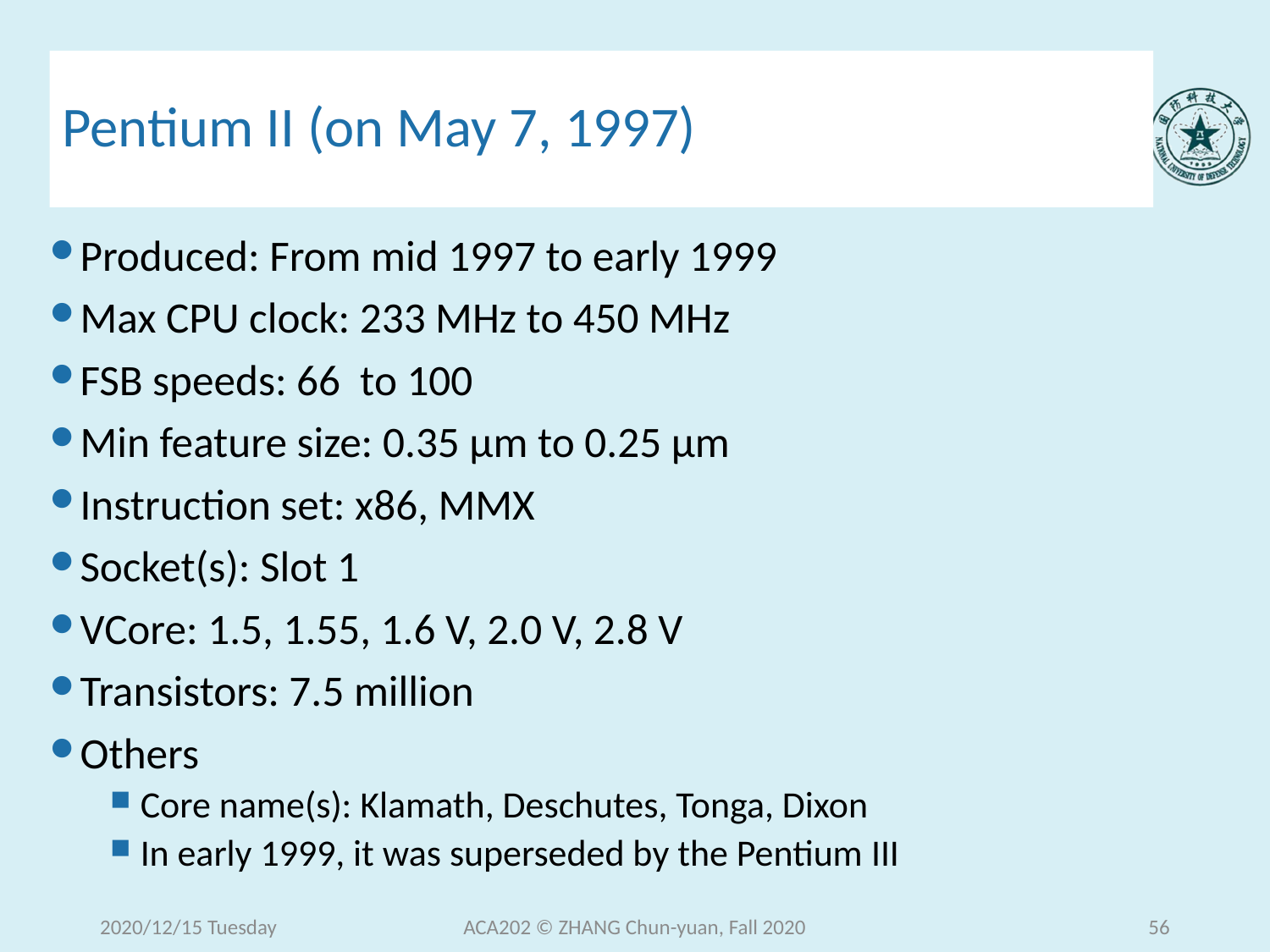

# Pentium II (on May 7, 1997)
Produced: From mid 1997 to early 1999
Max CPU clock: 233 MHz to 450 MHz
FSB speeds: 66  to 100
Min feature size: 0.35 µm to 0.25 µm
Instruction set: x86, MMX
Socket(s): Slot 1
VCore: 1.5, 1.55, 1.6 V, 2.0 V, 2.8 V
Transistors: 7.5 million
Others
Core name(s): Klamath, Deschutes, Tonga, Dixon
In early 1999, it was superseded by the Pentium III
2020/12/15 Tuesday
ACA202 © ZHANG Chun-yuan, Fall 2020
56